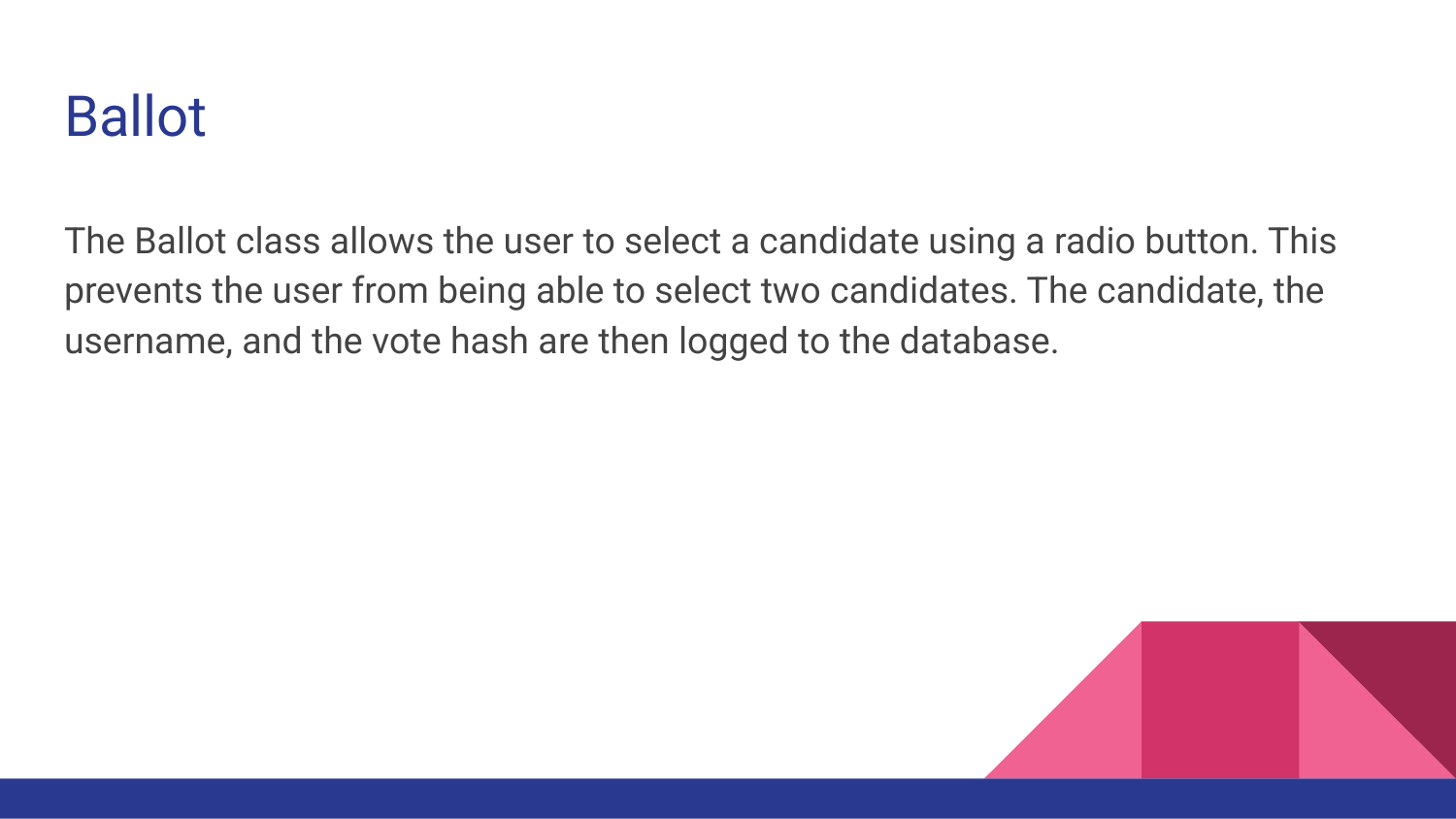

# Ballot
The Ballot class allows the user to select a candidate using a radio button. This prevents the user from being able to select two candidates. The candidate, the username, and the vote hash are then logged to the database.